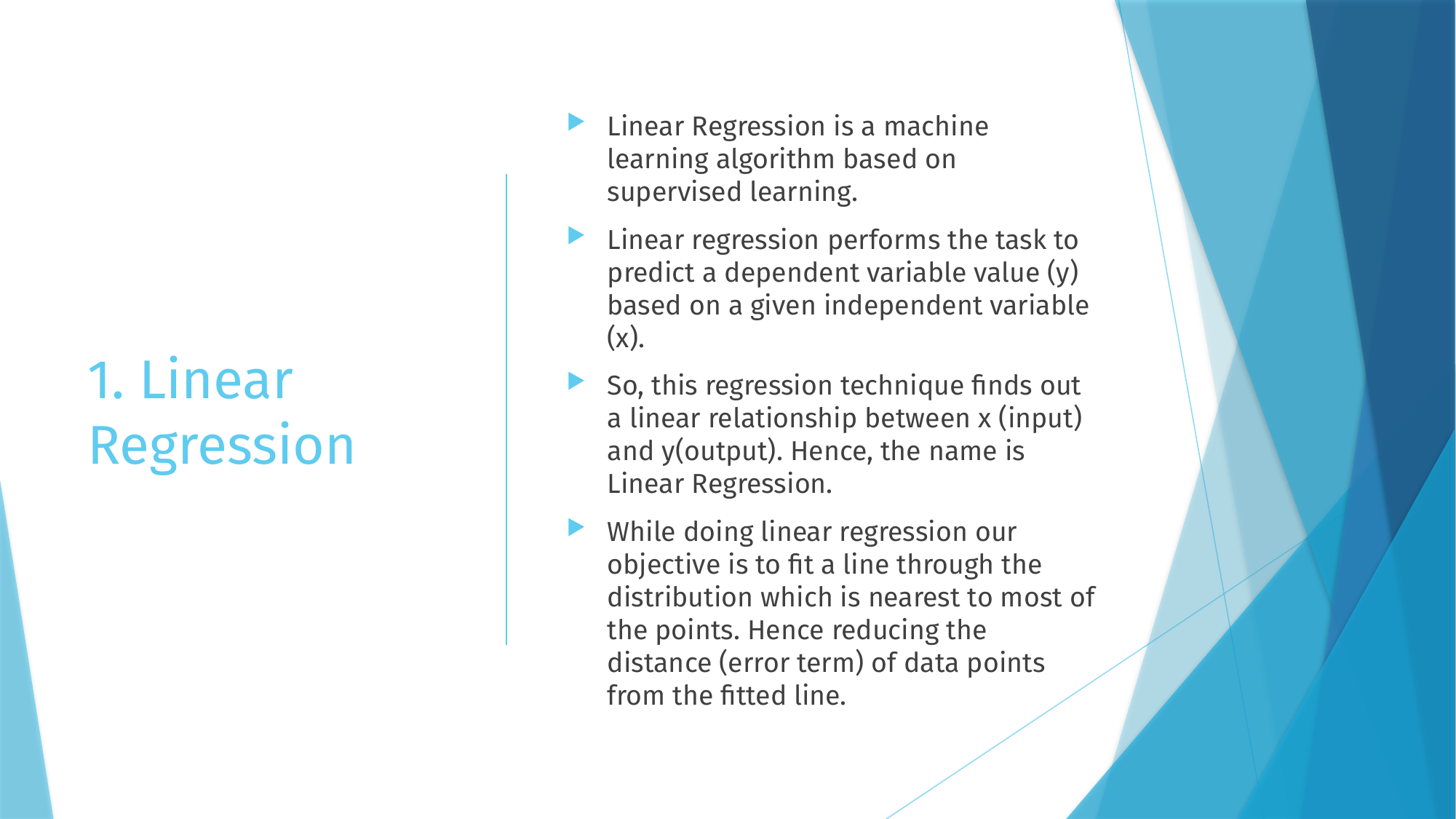

# 1. Linear Regression
Linear Regression is a machine learning algorithm based on supervised learning.
Linear regression performs the task to predict a dependent variable value (y) based on a given independent variable (x).
So, this regression technique finds out a linear relationship between x (input) and y(output). Hence, the name is Linear Regression.
While doing linear regression our objective is to fit a line through the distribution which is nearest to most of the points. Hence reducing the distance (error term) of data points from the fitted line.